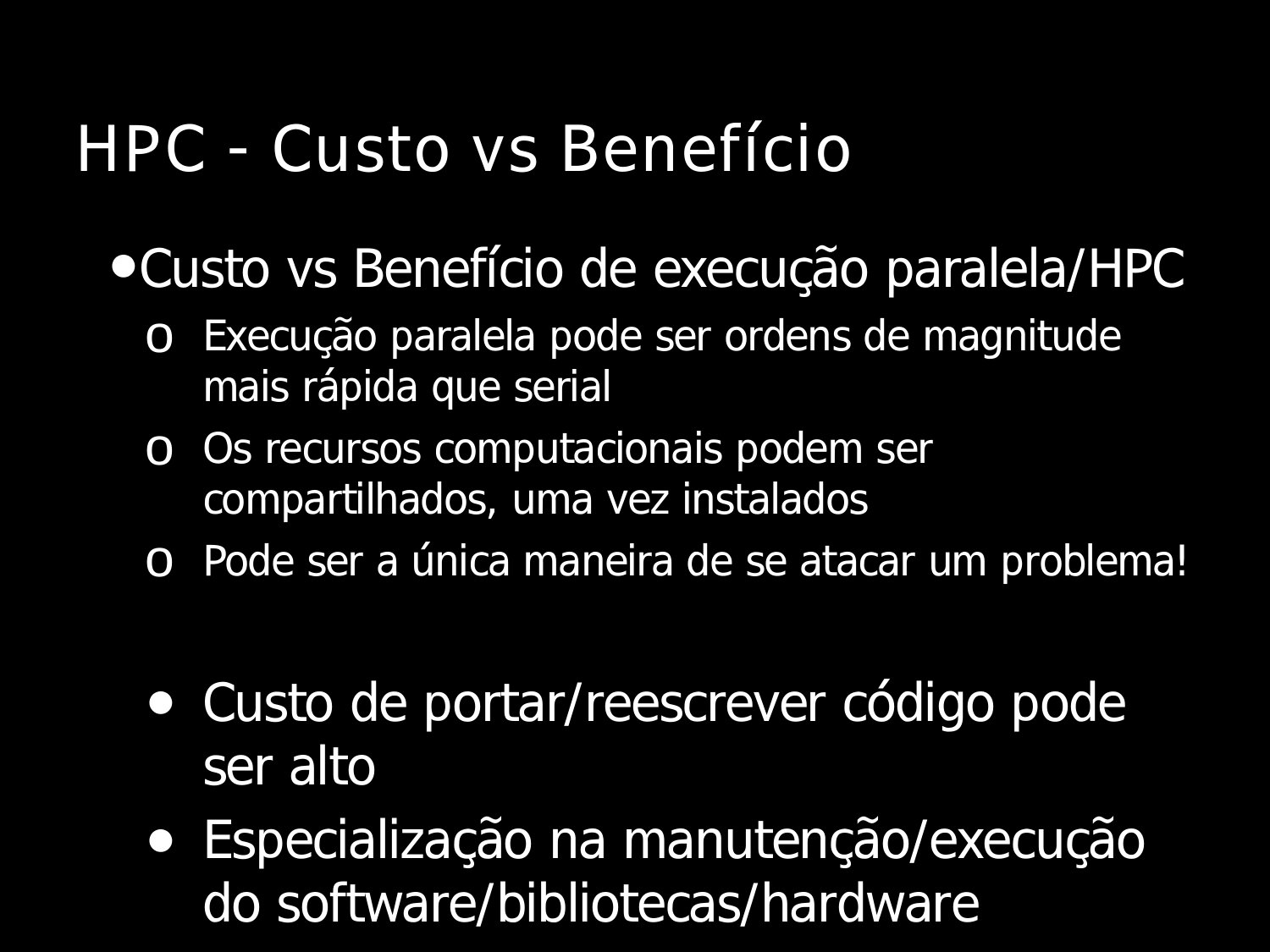

# HPC - Custo vs Benefício
Custo vs Benefício de execução paralela/HPC
Execução paralela pode ser ordens de magnitude mais rápida que serial
Os recursos computacionais podem ser compartilhados, uma vez instalados
Pode ser a única maneira de se atacar um problema!

Custo de portar/reescrever código pode ser alto
Especialização na manutenção/execução do software/bibliotecas/hardware